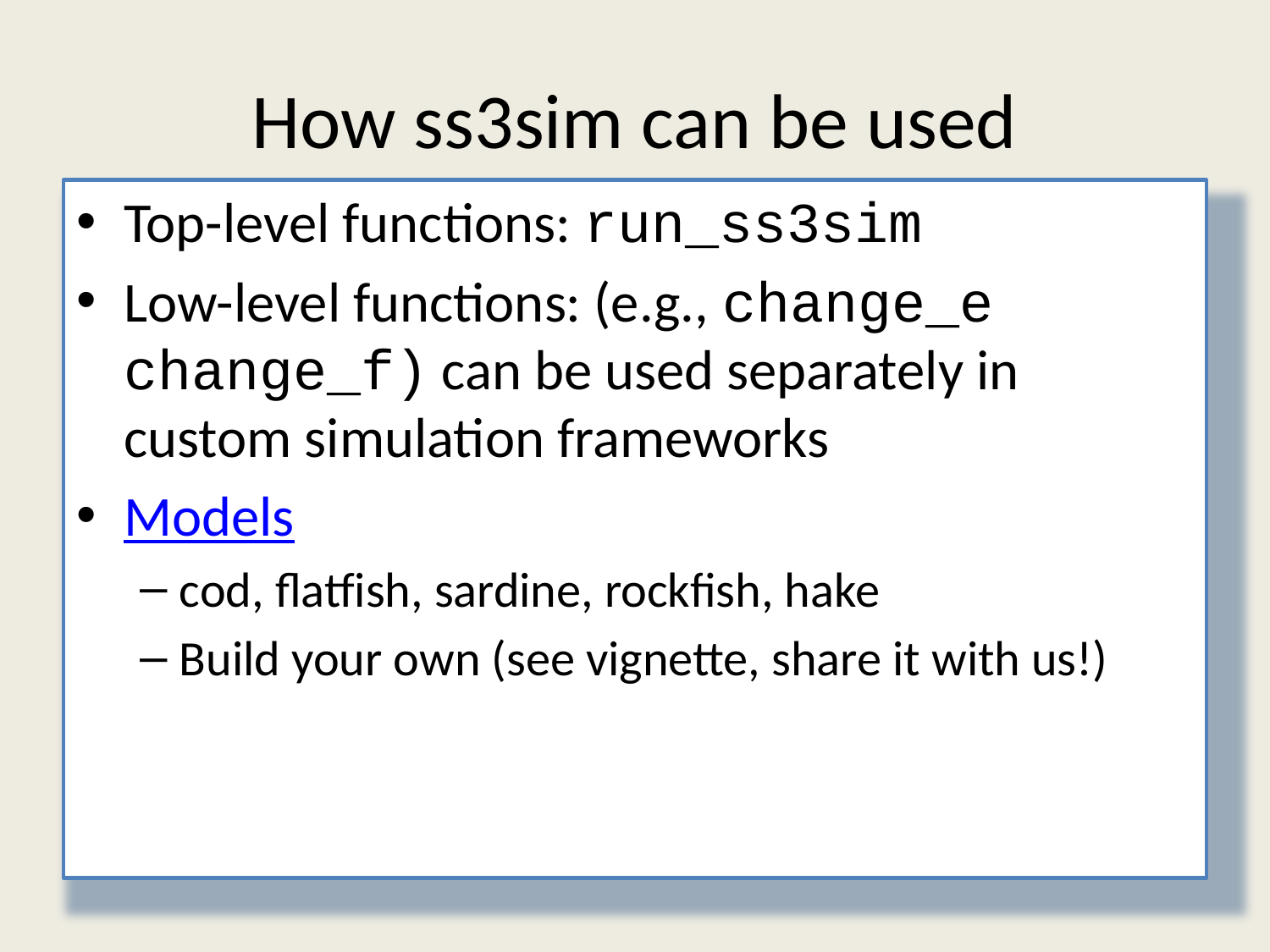

# How ss3sim can be used
Top-level functions: run_ss3sim
Low-level functions: (e.g., change_e change_f) can be used separately in custom simulation frameworks
Models
cod, flatfish, sardine, rockfish, hake
Build your own (see vignette, share it with us!)